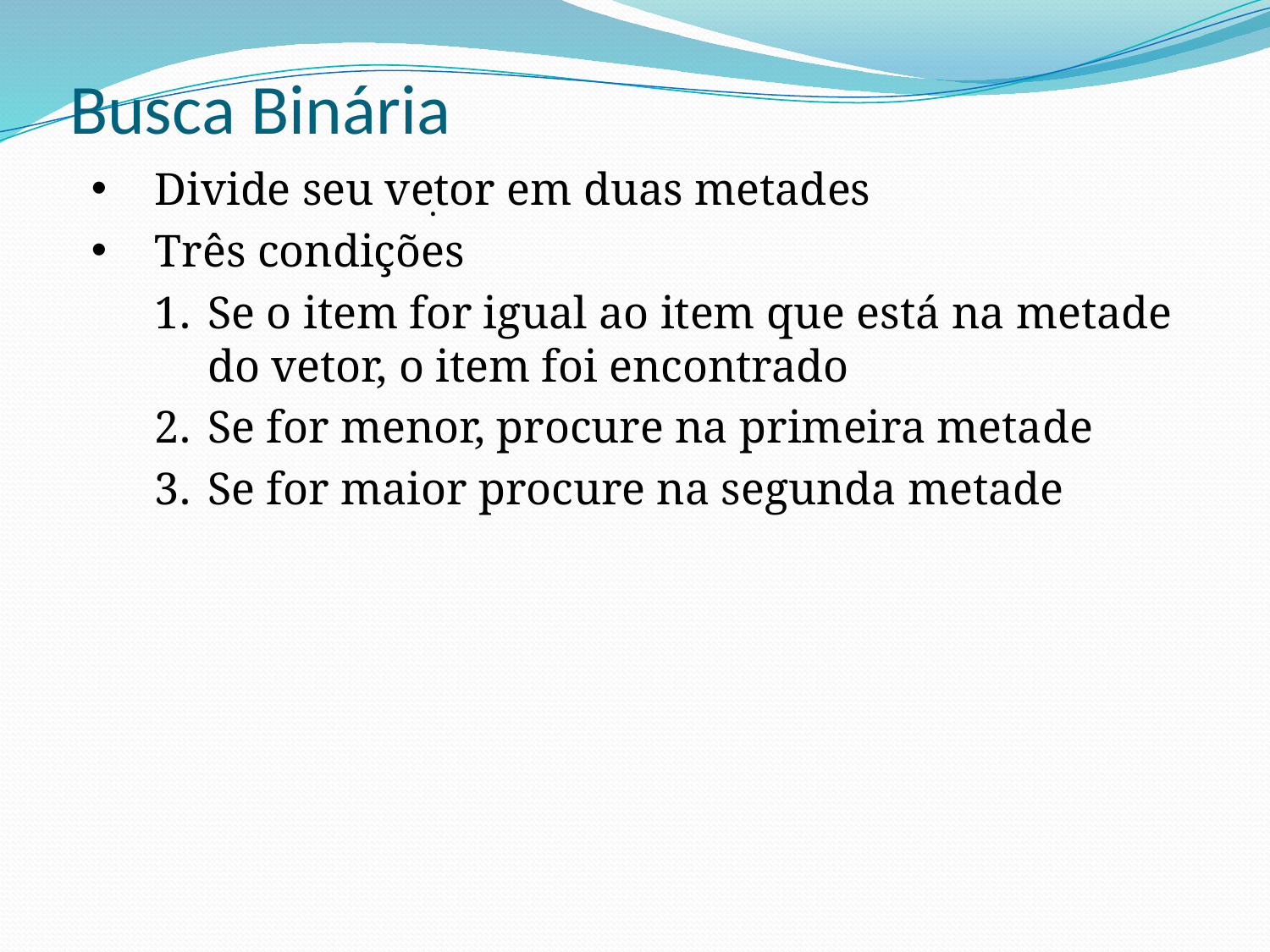

# Busca Binária
Divide seu vetor em duas metades
Três condições
Se o item for igual ao item que está na metade do vetor, o item foi encontrado
Se for menor, procure na primeira metade
Se for maior procure na segunda metade

.